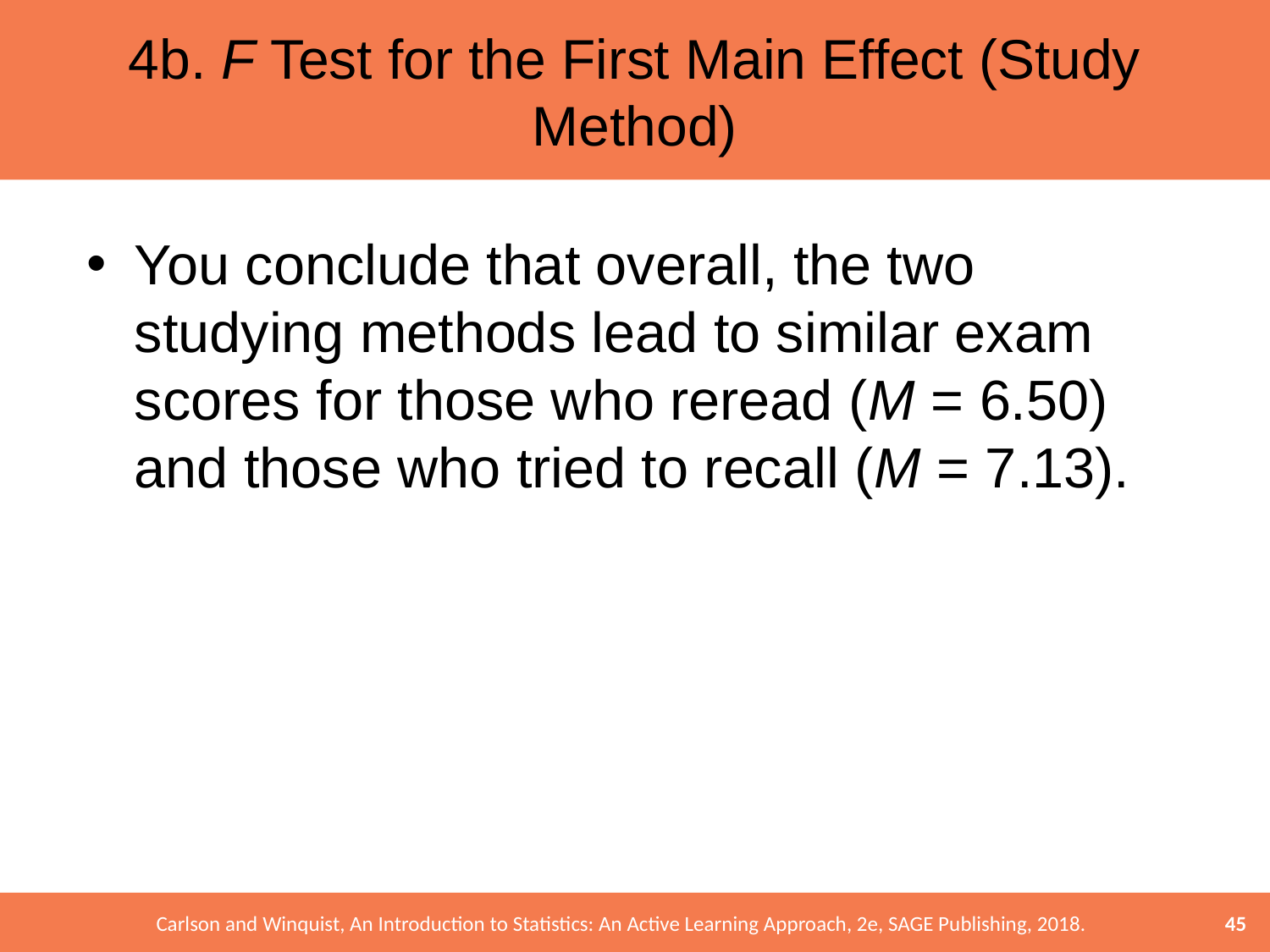

# 4b. F Test for the First Main Effect (Study Method)
You conclude that overall, the two studying methods lead to similar exam scores for those who reread (M = 6.50) and those who tried to recall (M = 7.13).
45
Carlson and Winquist, An Introduction to Statistics: An Active Learning Approach, 2e, SAGE Publishing, 2018.